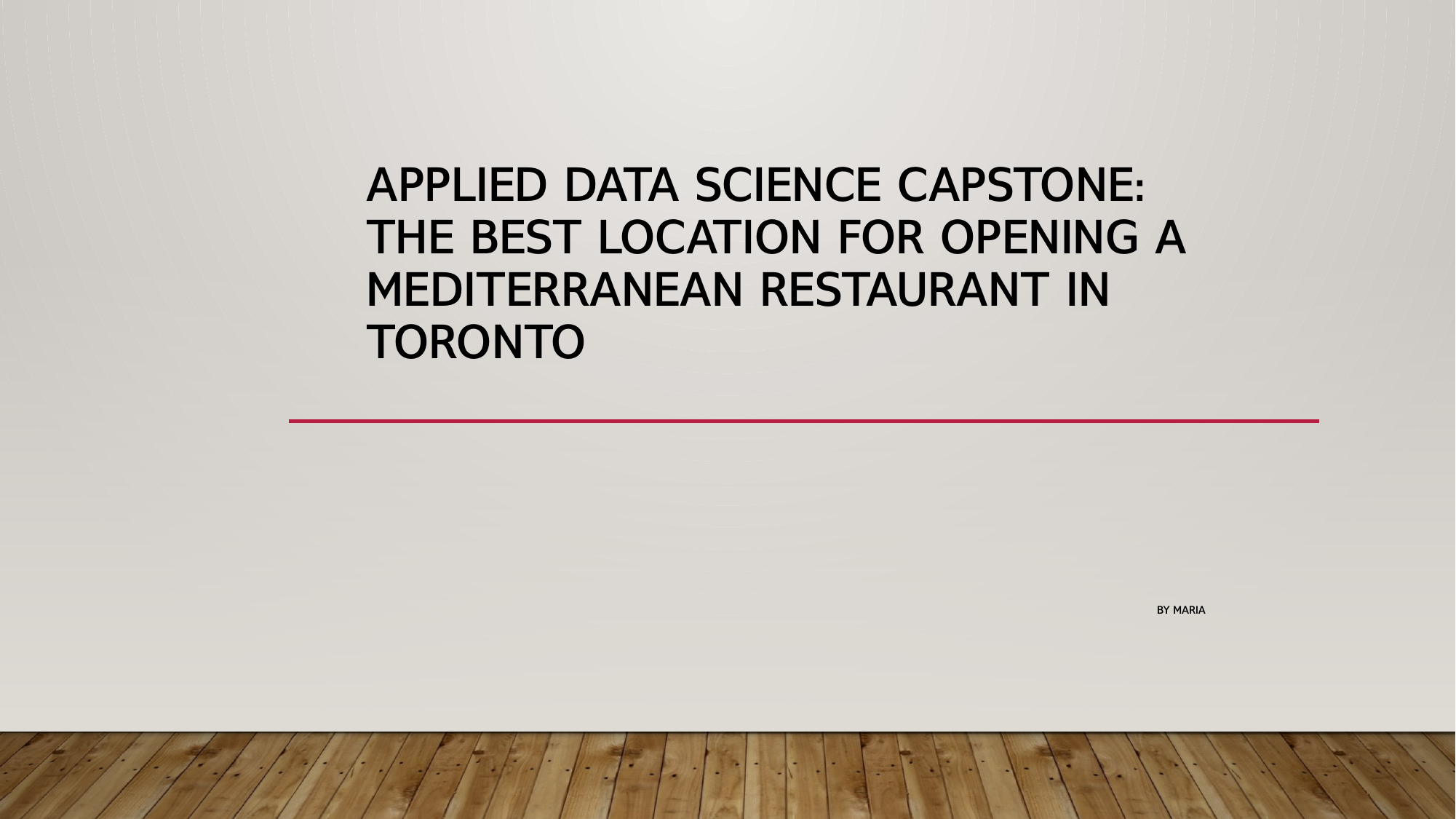

# Applied Data Science Capstone: The best Location for Opening a Mediterranean Restaurant in Toronto
by Maria